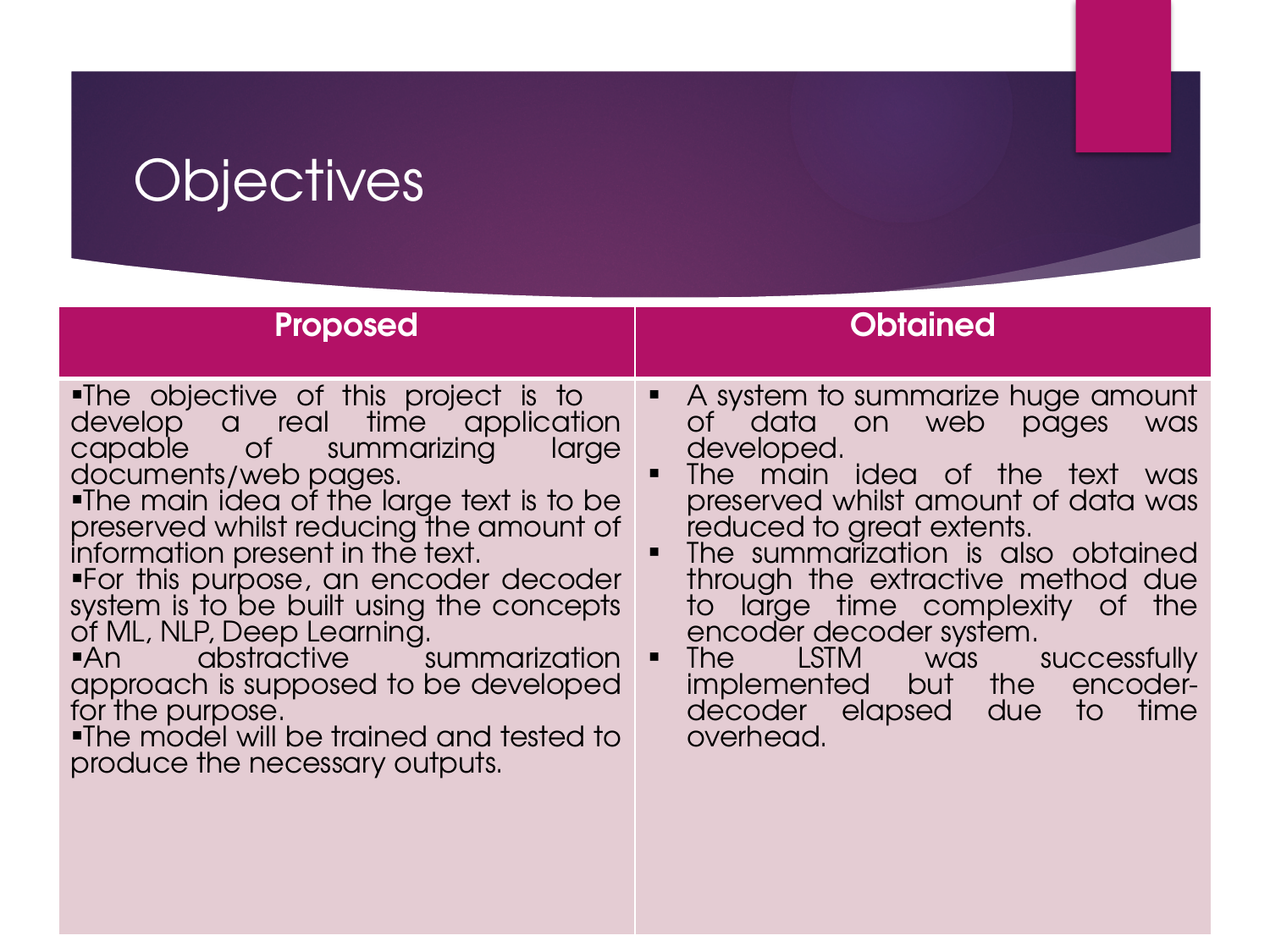

# Objectives
| Proposed | Obtained |
| --- | --- |
| The objective of this project is to develop a real time application capable of summarizing large documents/web pages. The main idea of the large text is to be preserved whilst reducing the amount of information present in the text. For this purpose, an encoder decoder system is to be built using the concepts of ML, NLP, Deep Learning. An abstractive summarization approach is supposed to be developed for the purpose. The model will be trained and tested to produce the necessary outputs. | A system to summarize huge amount of data on web pages was developed. The main idea of the text was preserved whilst amount of data was reduced to great extents. The summarization is also obtained through the extractive method due to large time complexity of the encoder decoder system. The LSTM was successfully implemented but the encoder-decoder elapsed due to time overhead. |